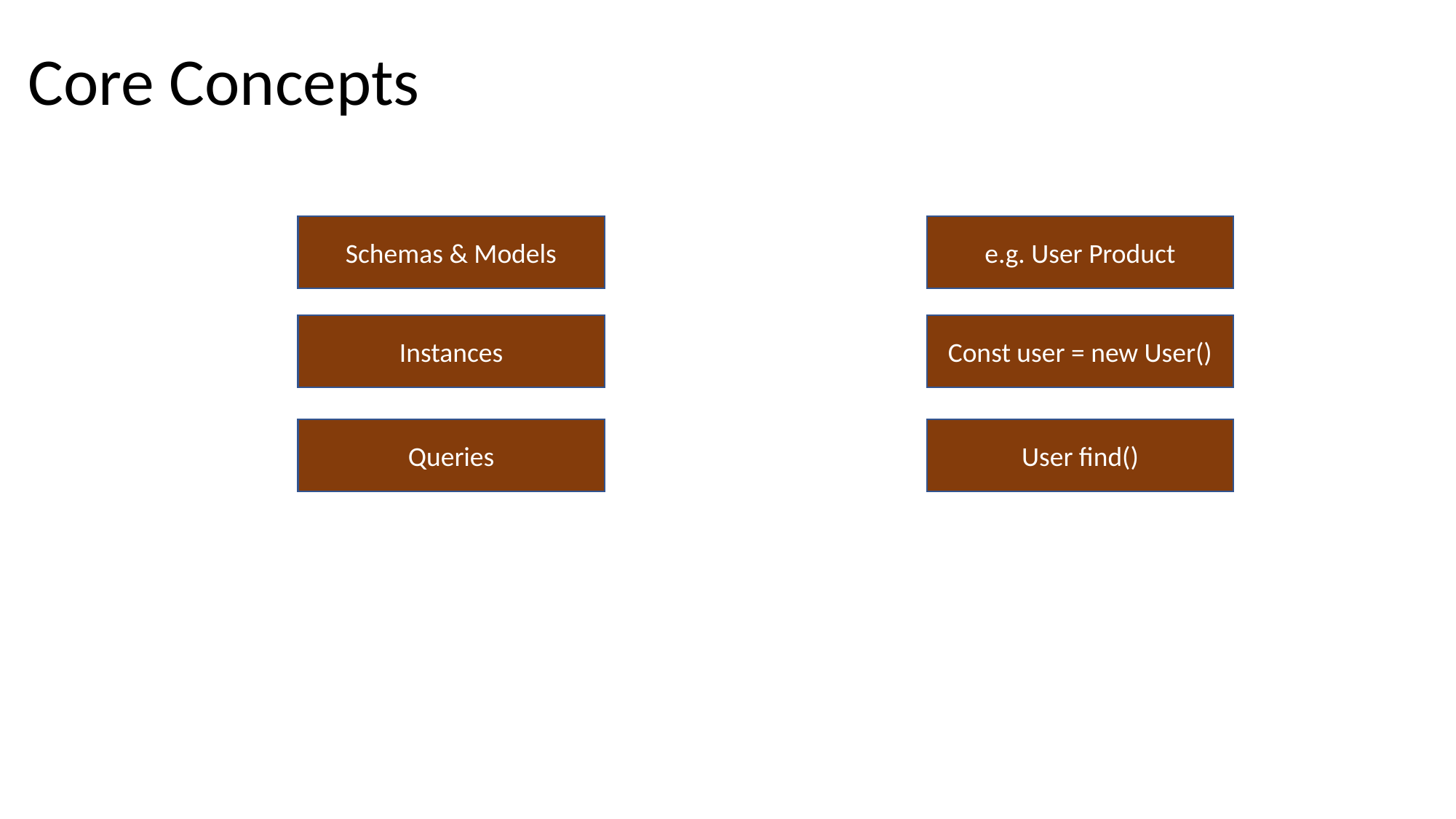

# Core Concepts
Schemas & Models
e.g. User Product
Instances
Const user = new User()
Queries
User find()